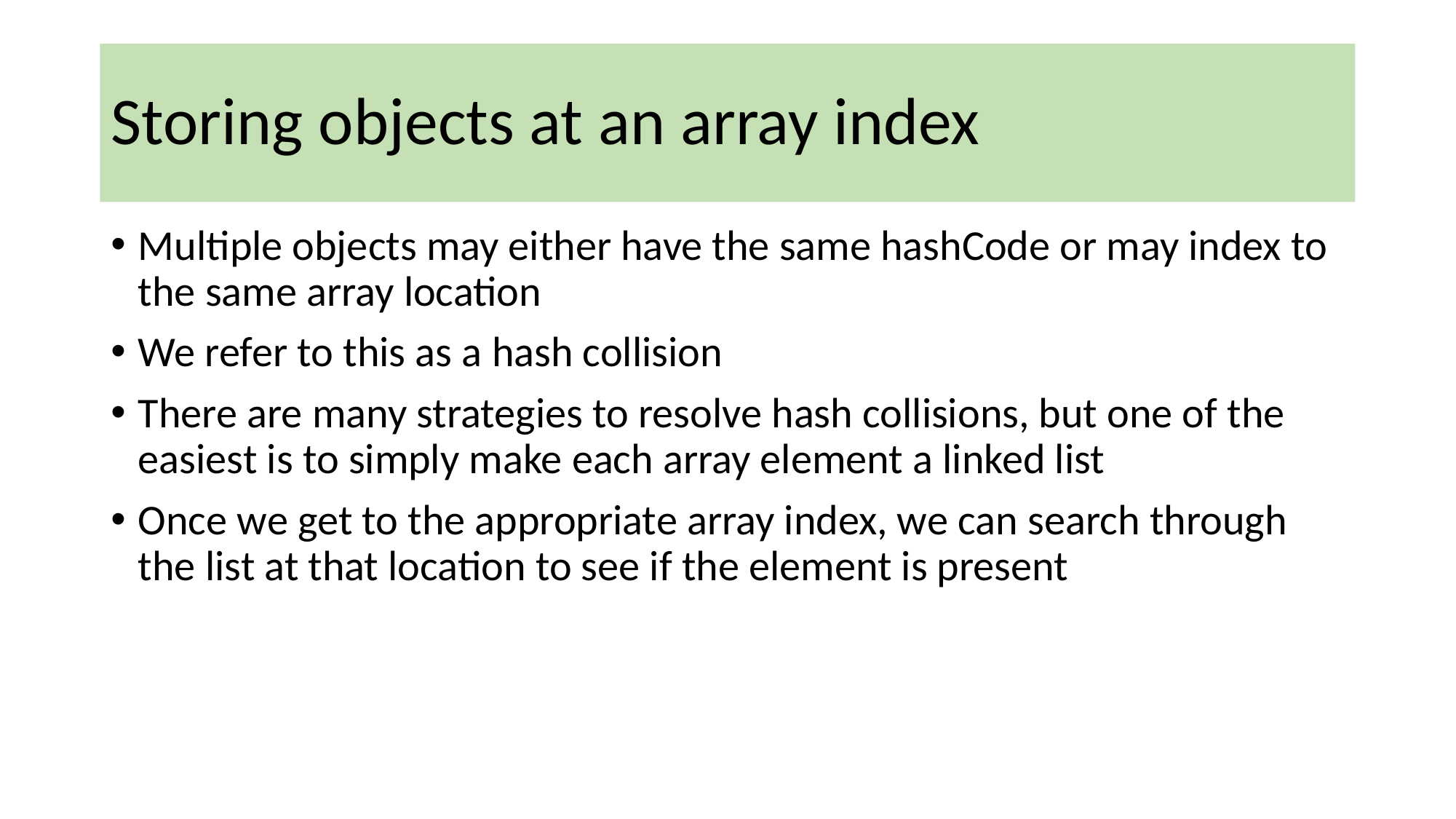

# Storing objects at an array index
Multiple objects may either have the same hashCode or may index to the same array location
We refer to this as a hash collision
There are many strategies to resolve hash collisions, but one of the easiest is to simply make each array element a linked list
Once we get to the appropriate array index, we can search through the list at that location to see if the element is present